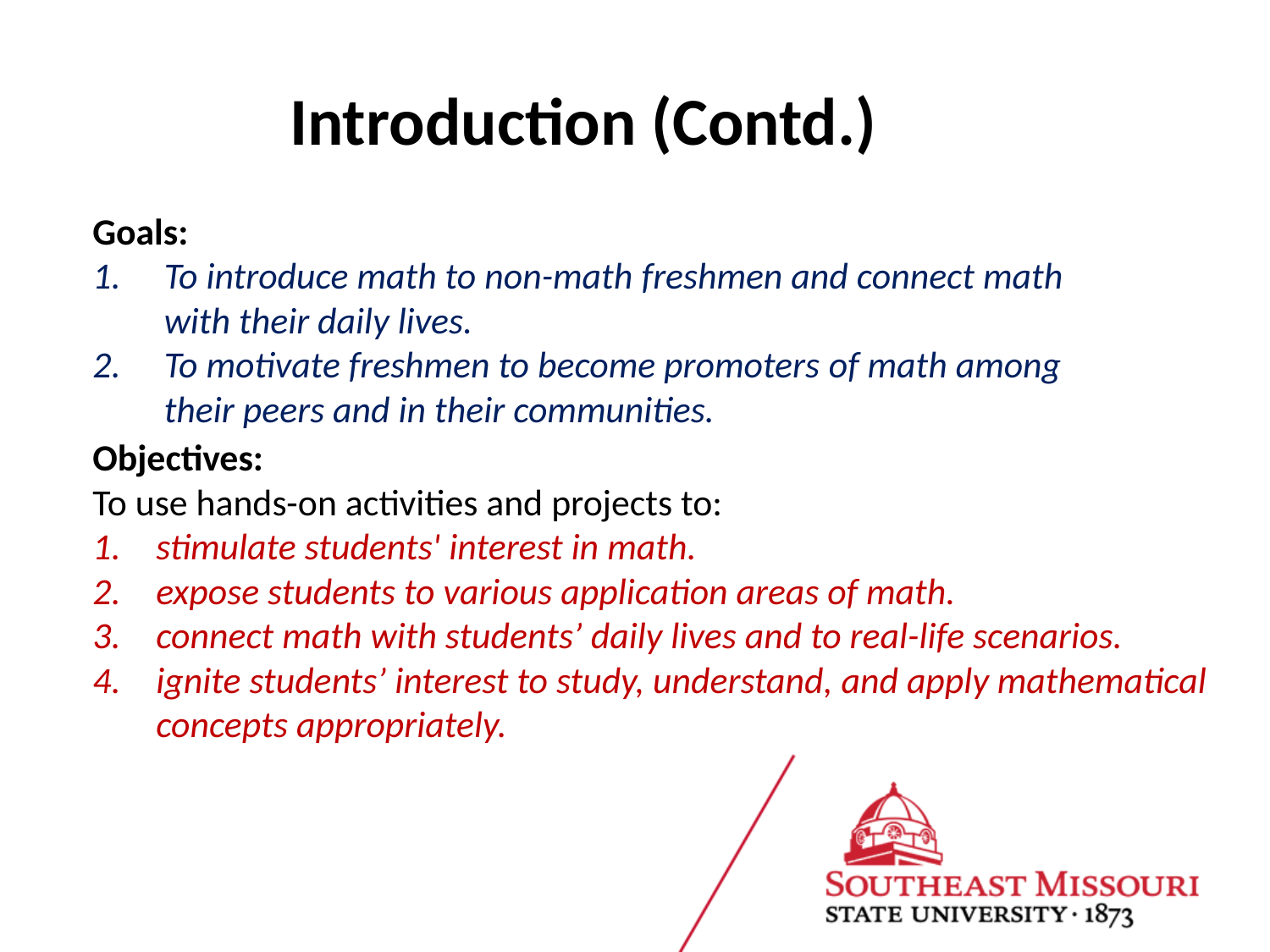

Introduction (Contd.)
Goals:
To introduce math to non-math freshmen and connect math with their daily lives.
To motivate freshmen to become promoters of math among their peers and in their communities.
Objectives:
To use hands-on activities and projects to:
stimulate students' interest in math.
expose students to various application areas of math.
connect math with students’ daily lives and to real-life scenarios.
ignite students’ interest to study, understand, and apply mathematical concepts appropriately.